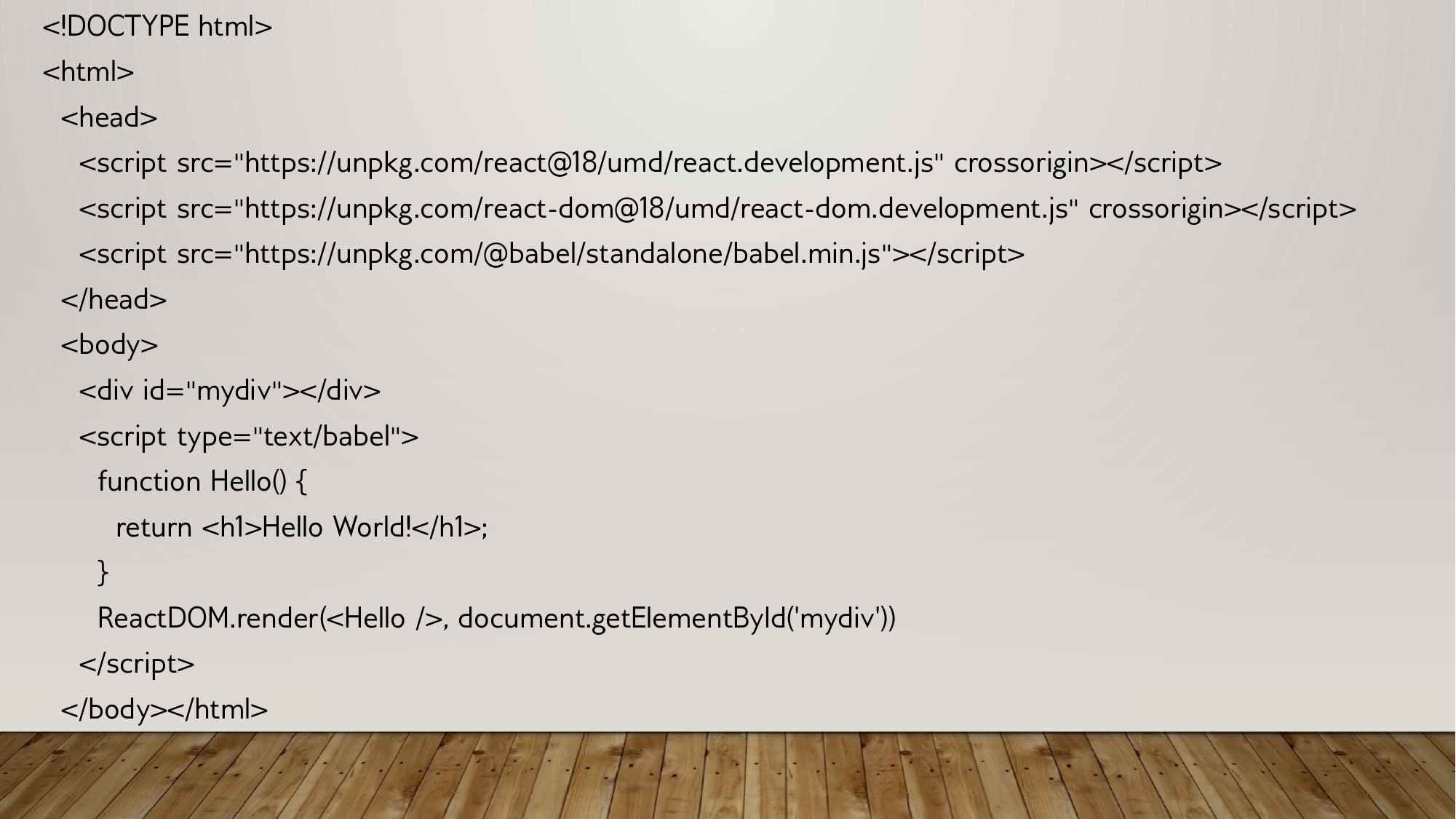

<!DOCTYPE html>
<html>
  <head>
    <script src="https://unpkg.com/react@18/umd/react.development.js" crossorigin></script>
    <script src="https://unpkg.com/react-dom@18/umd/react-dom.development.js" crossorigin></script>
    <script src="https://unpkg.com/@babel/standalone/babel.min.js"></script>
  </head>
  <body>
    <div id="mydiv"></div>
    <script type="text/babel">
      function Hello() {
        return <h1>Hello World!</h1>;
      }
      ReactDOM.render(<Hello />, document.getElementById('mydiv'))
    </script>
  </body></html>